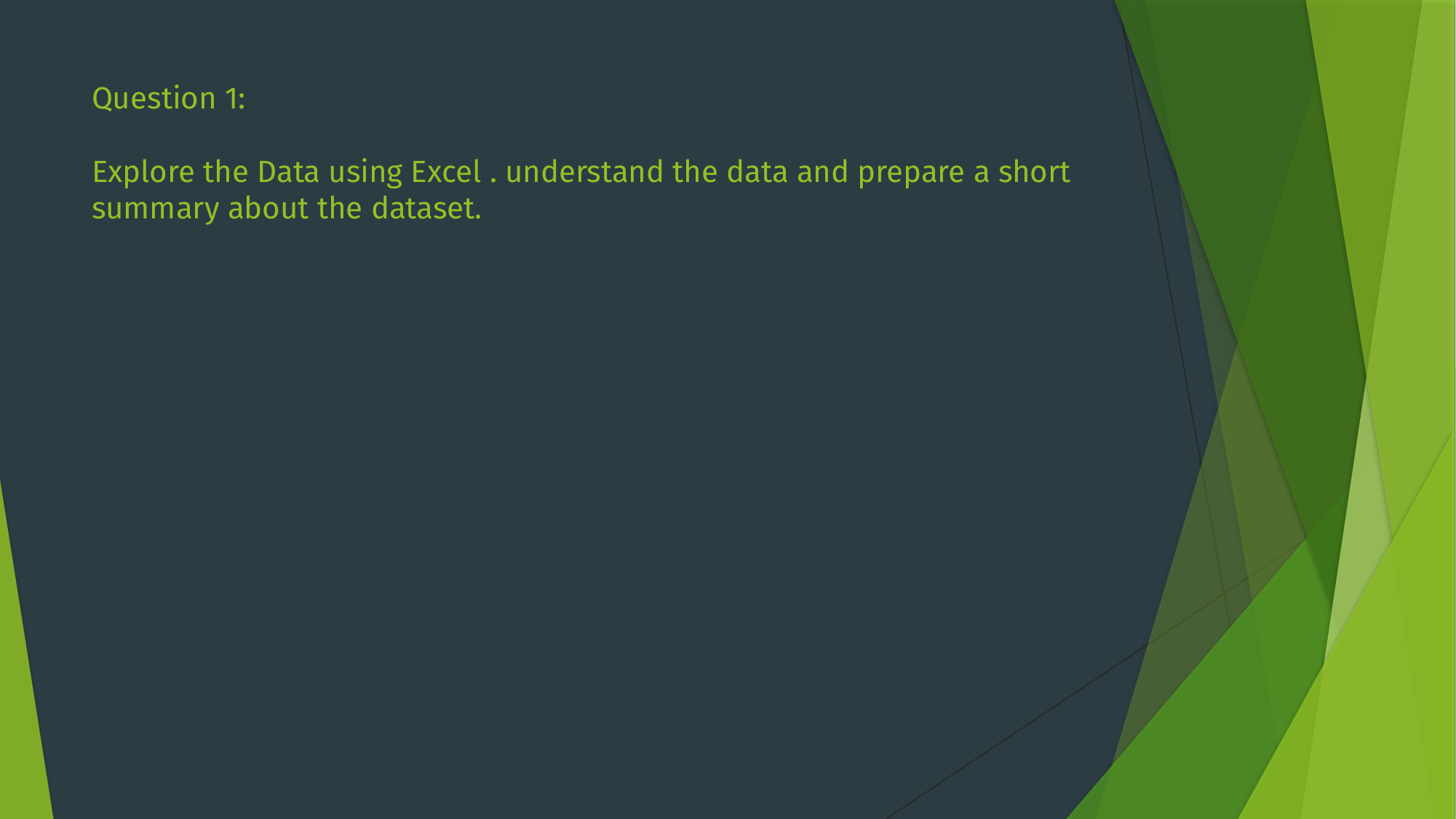

# Question 1: Explore the Data using Excel . understand the data and prepare a short summary about the dataset.